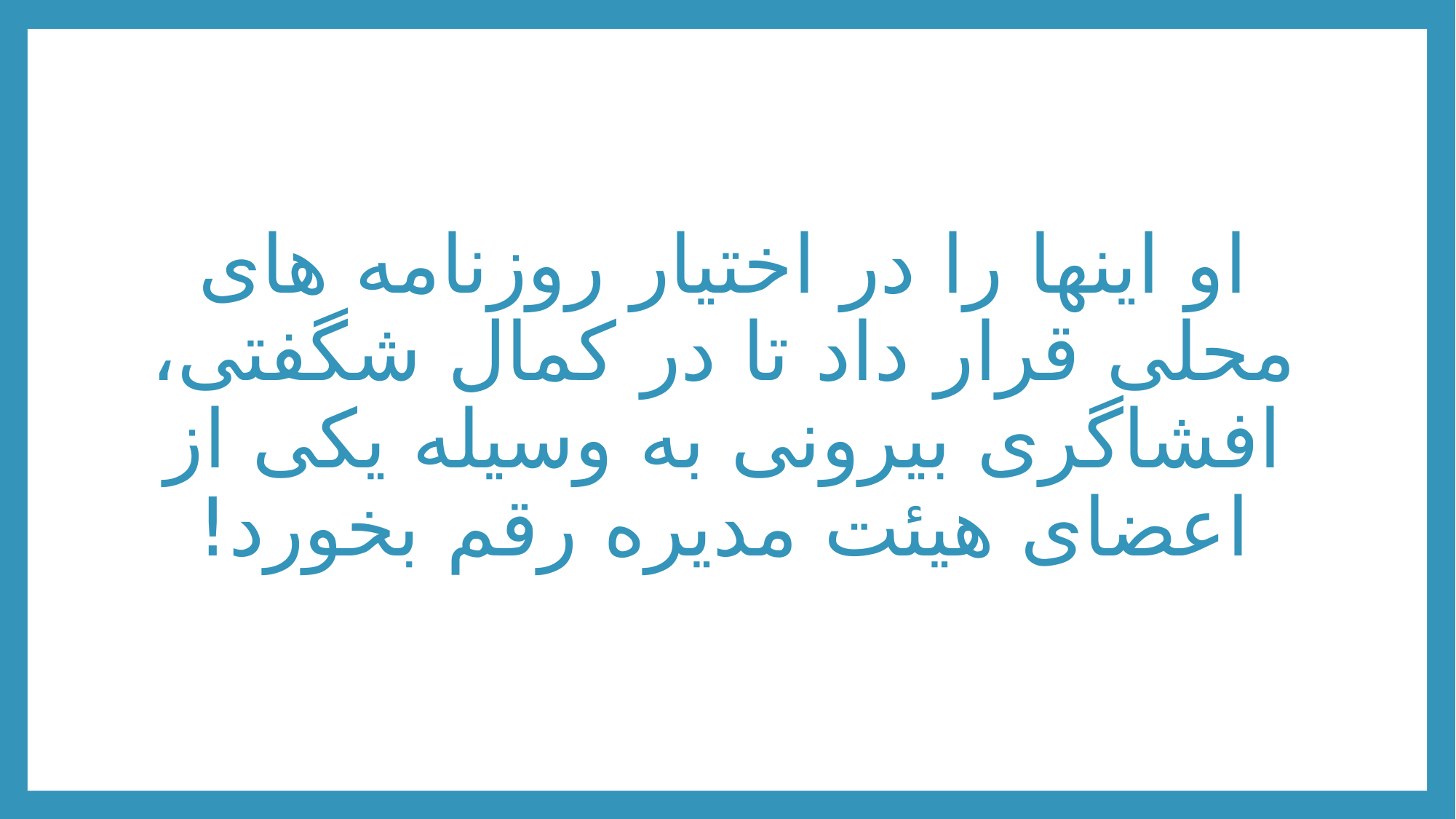

او اینها را در اختیار روزنامه های محلی قرار داد تا در کمال شگفتی، افشاگری بیرونی به وسیله یکی از اعضای هیئت مدیره رقم بخورد!